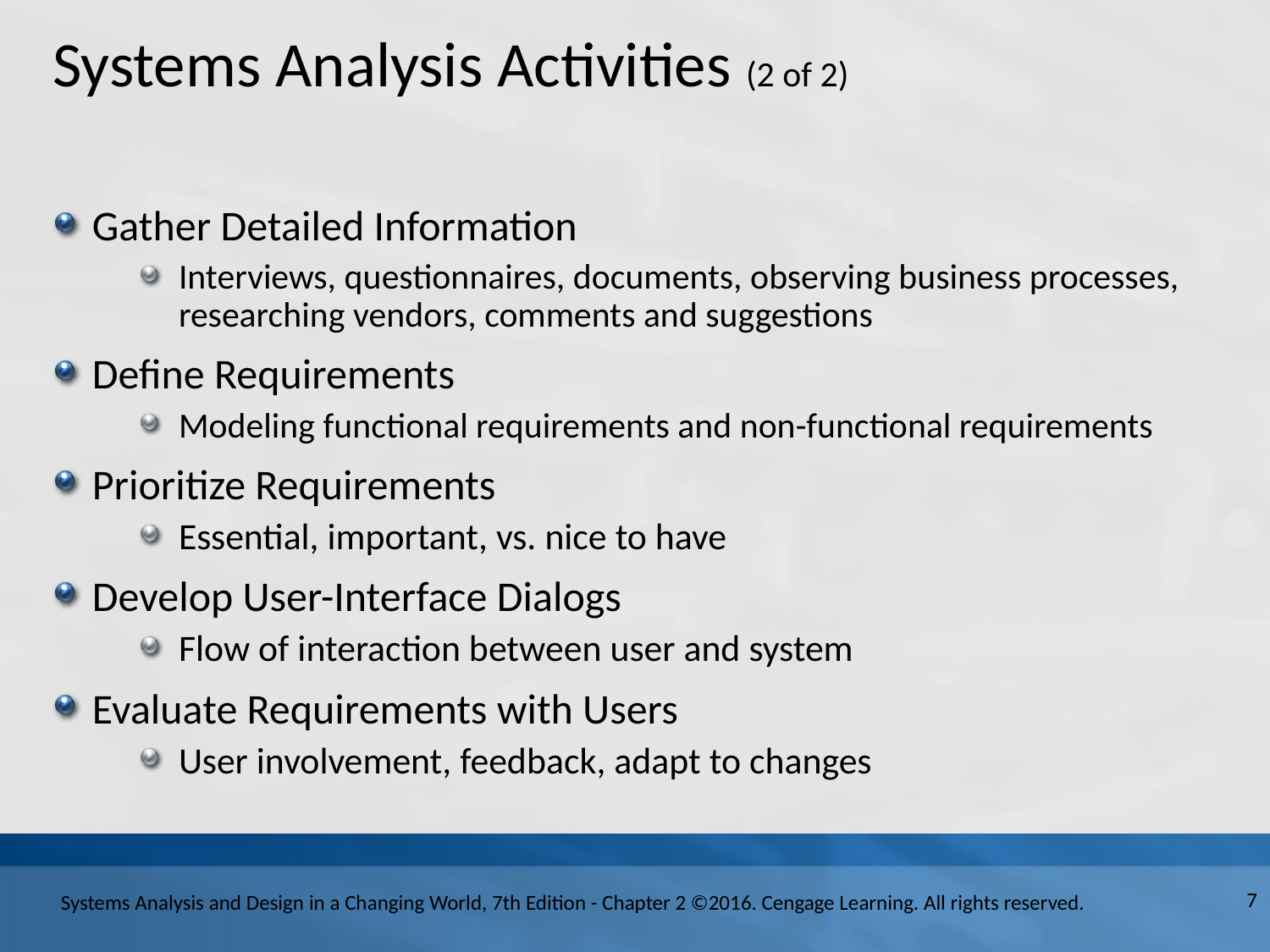

# Systems Analysis Activities (2 of 2)
Gather Detailed Information
Interviews, questionnaires, documents, observing business processes, researching vendors, comments and suggestions
Define Requirements
Modeling functional requirements and non-functional requirements
Prioritize Requirements
Essential, important, vs. nice to have
Develop User-Interface Dialogs
Flow of interaction between user and system
Evaluate Requirements with Users
User involvement, feedback, adapt to changes
7